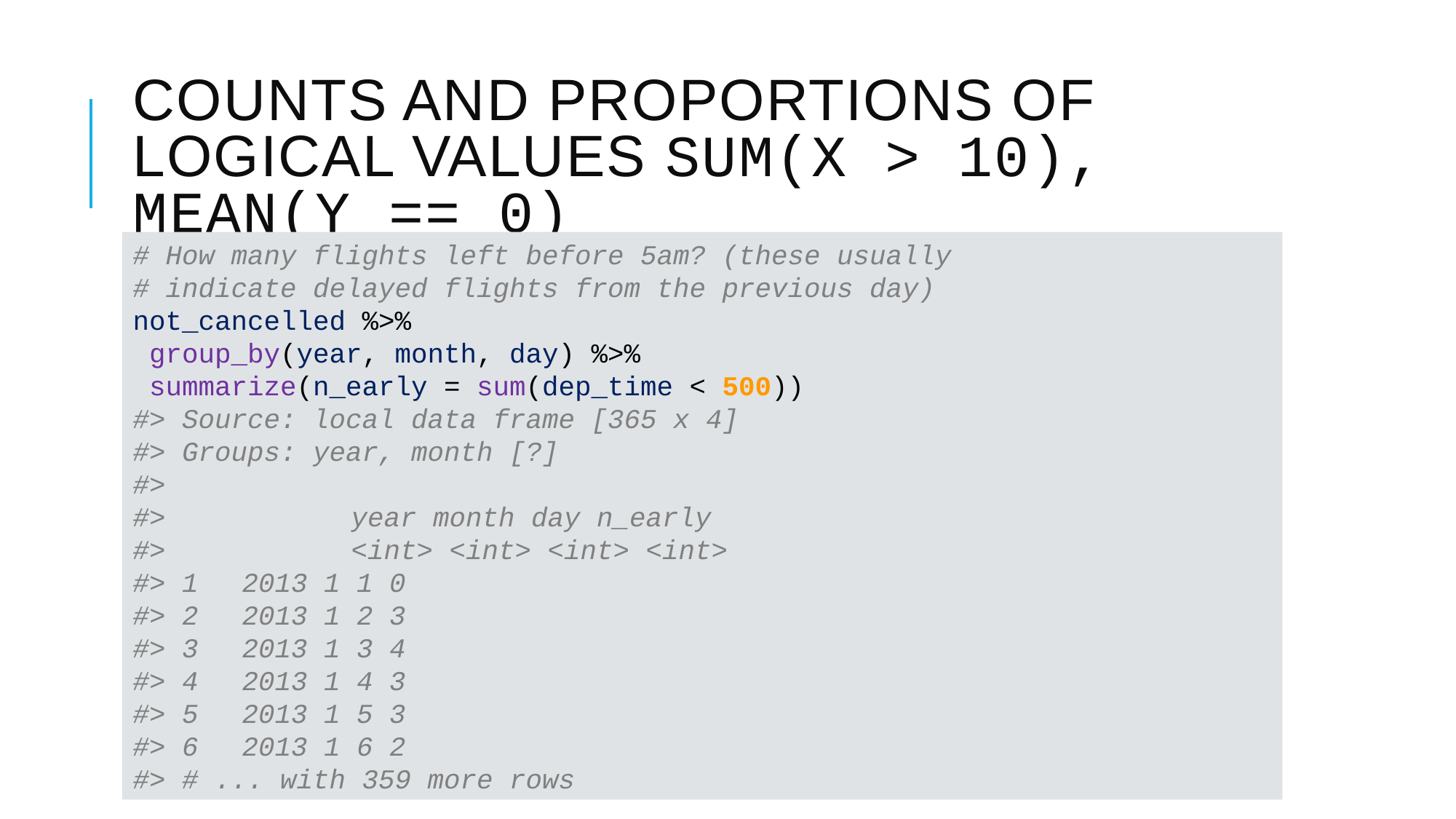

# Counts and proportions of logical values sum(x > 10), mean(y == 0)
# How many flights left before 5am? (these usually
# indicate delayed flights from the previous day)
not_cancelled %>%
 group_by(year, month, day) %>%
 summarize(n_early = sum(dep_time < 500))
#> Source: local data frame [365 x 4]
#> Groups: year, month [?]
#>
#> 		year month day n_early
#> 		<int> <int> <int> <int>
#> 1 	2013 1 1 0
#> 2 	2013 1 2 3
#> 3 	2013 1 3 4
#> 4 	2013 1 4 3
#> 5 	2013 1 5 3
#> 6 	2013 1 6 2
#> # ... with 359 more rows